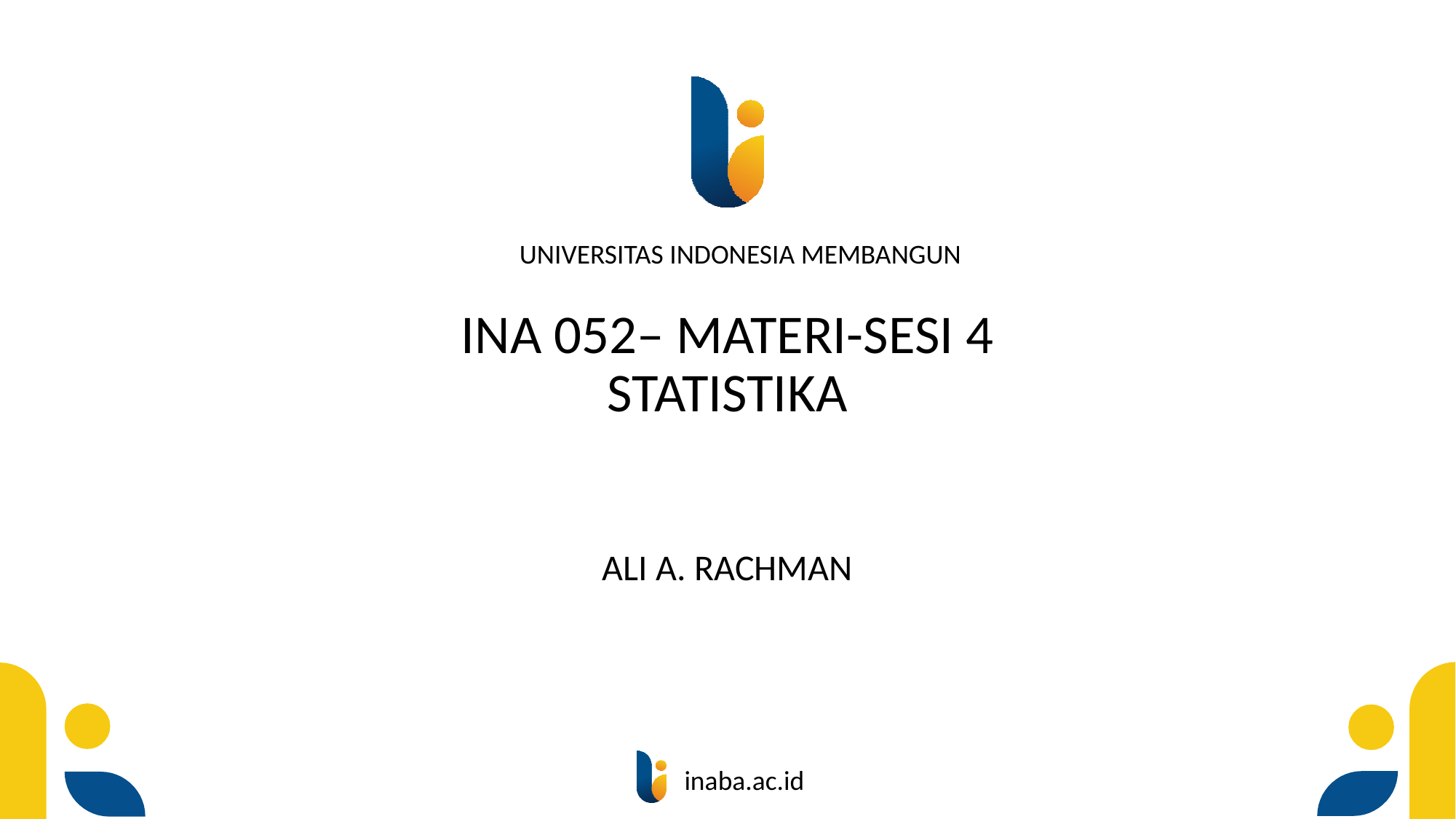

# INA 052– MATERI-SESI 4 STATISTIKA

ALI A. RACHMAN